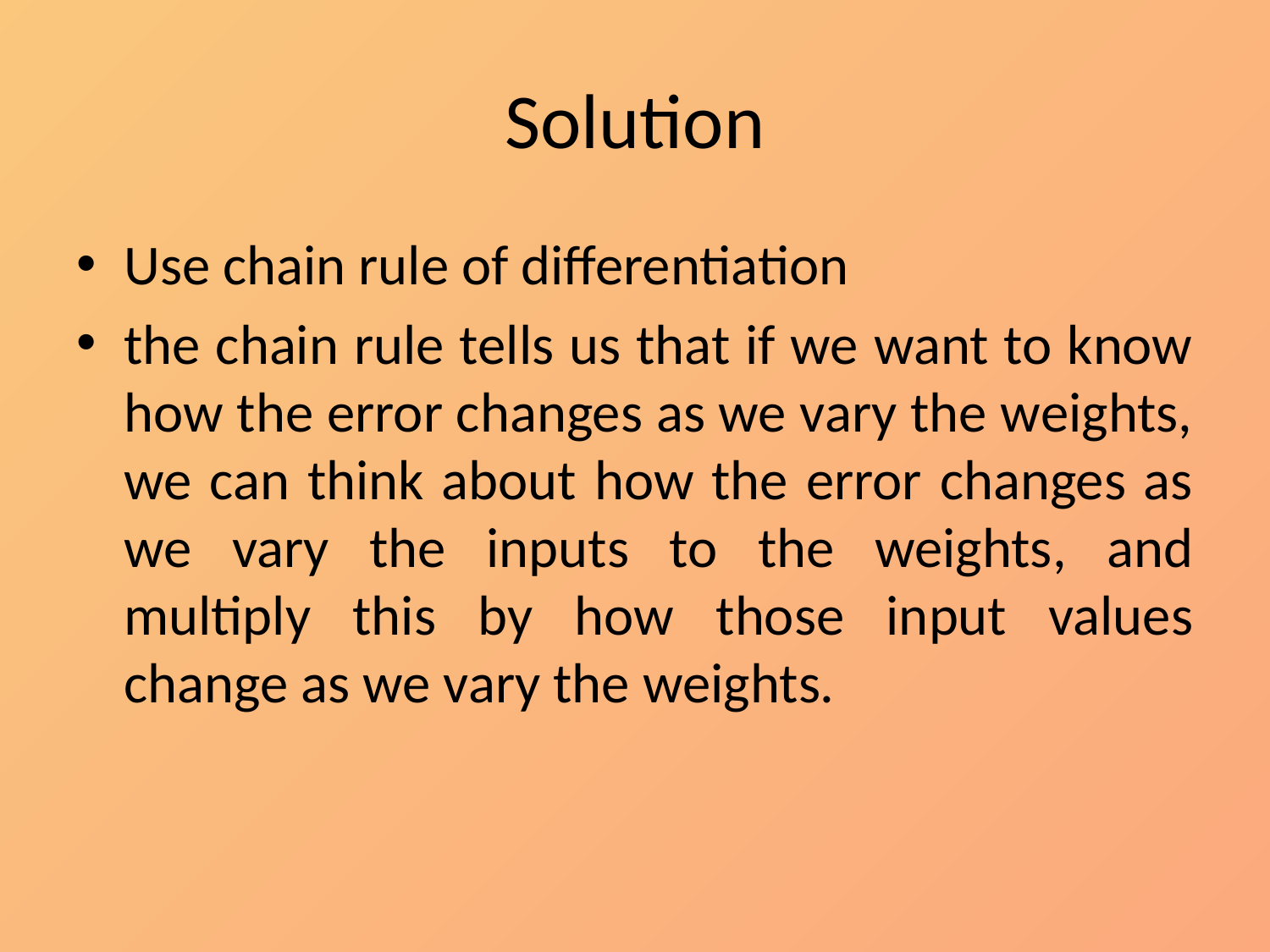

# Solution
Use chain rule of differentiation
the chain rule tells us that if we want to know how the error changes as we vary the weights, we can think about how the error changes as we vary the inputs to the weights, and multiply this by how those input values change as we vary the weights.